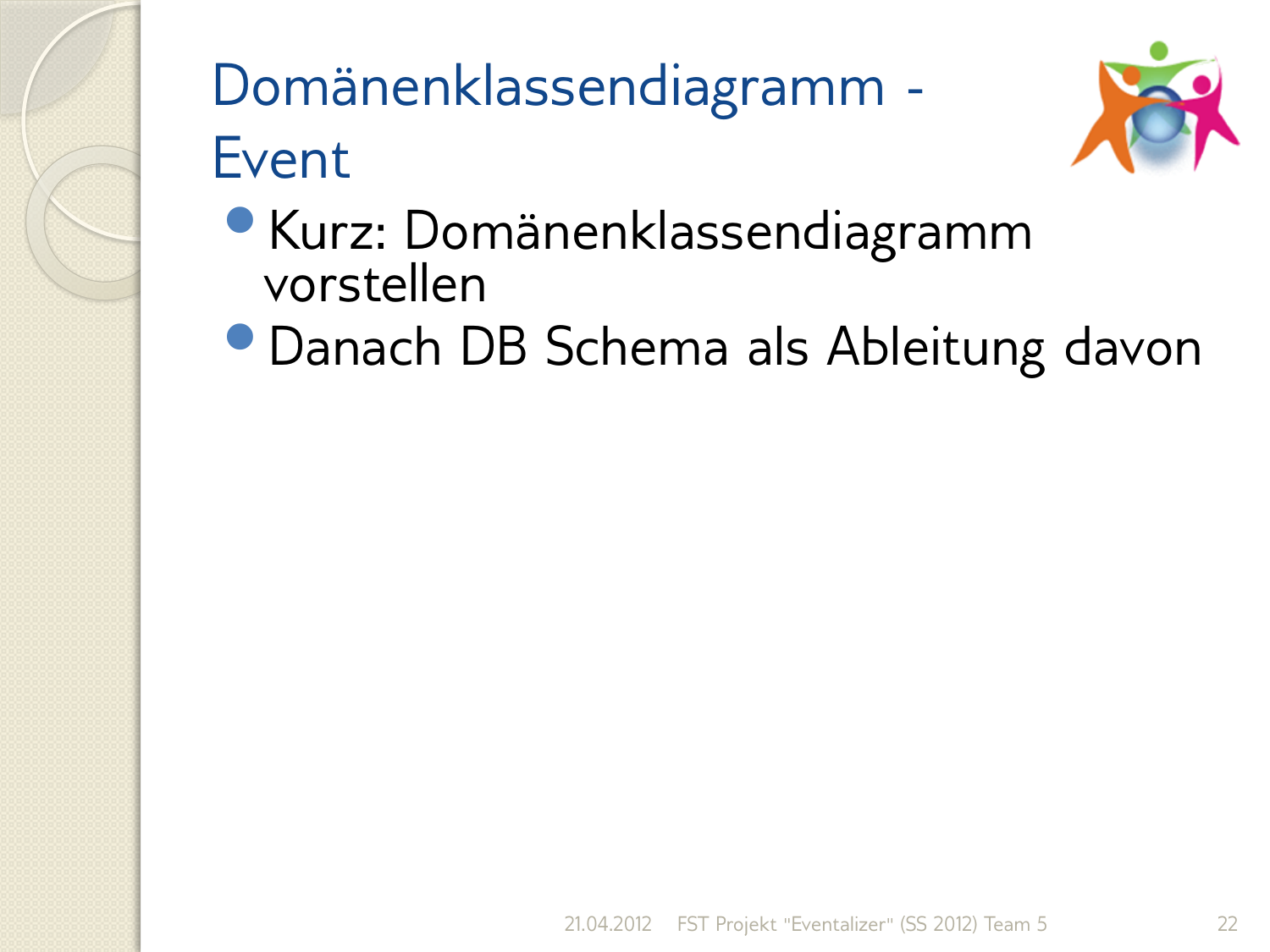

# Domänenklassendiagramm - Event
Kurz: Domänenklassendiagramm vorstellen
Danach DB Schema als Ableitung davon
21.04.2012
FST Projekt "Eventalizer" (SS 2012) Team 5
22